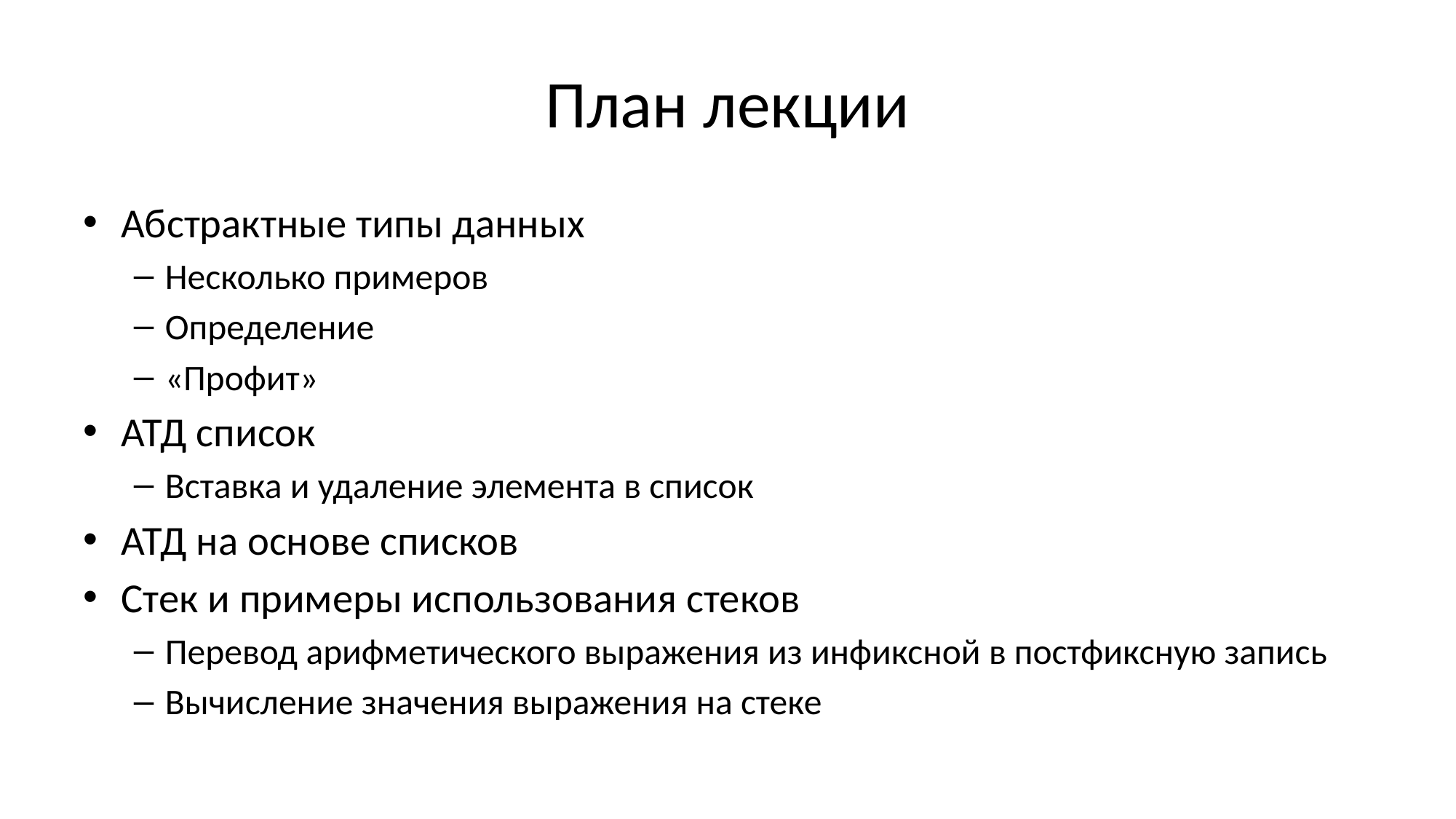

# План лекции
Абстрактные типы данных
Несколько примеров
Определение
«Профит»
АТД список
Вставка и удаление элемента в список
АТД на основе списков
Стек и примеры использования стеков
Перевод арифметического выражения из инфиксной в постфиксную запись
Вычисление значения выражения на стеке